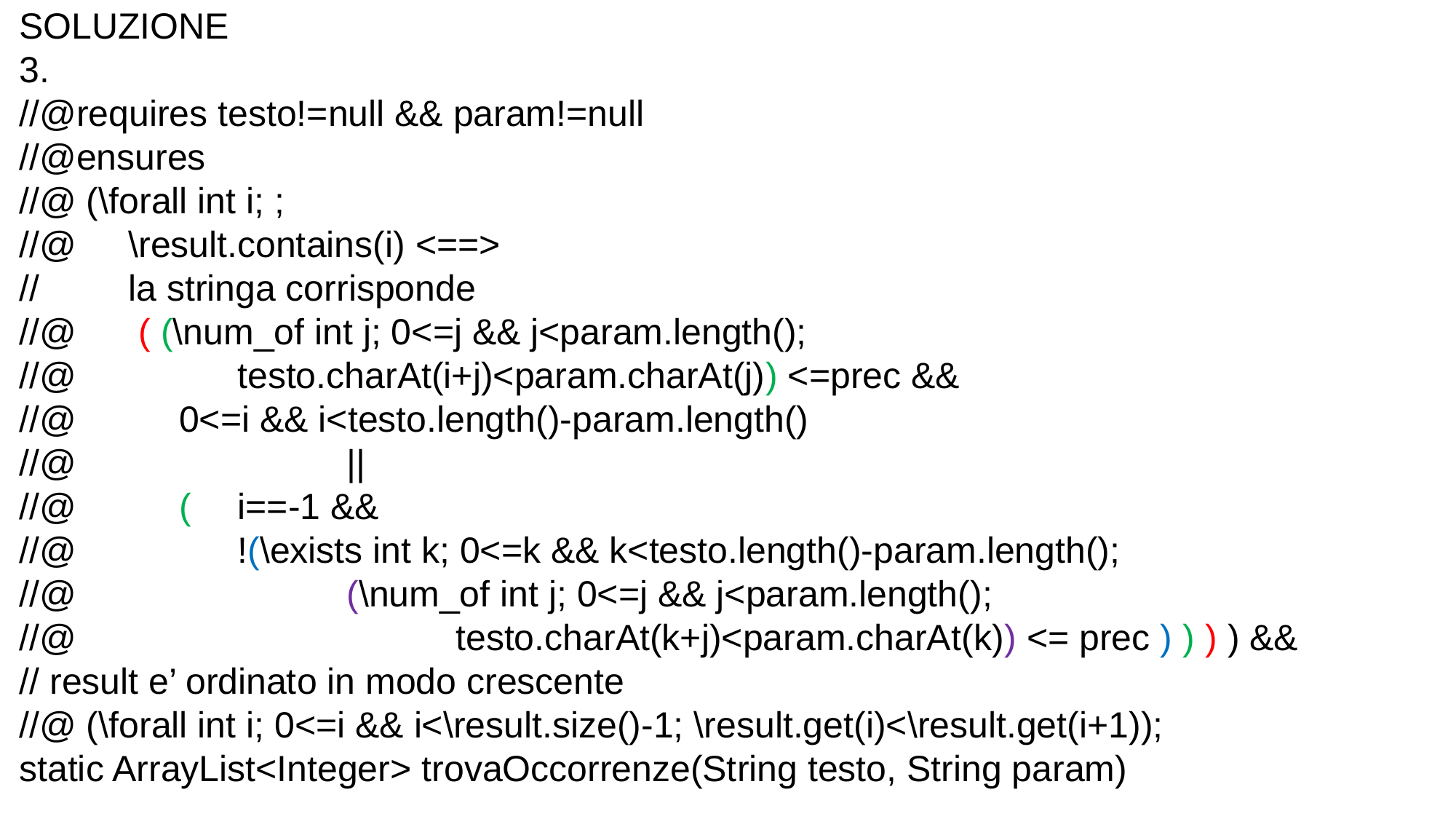

SOLUZIONE
3.
//@requires testo!=null && param!=null
//@ensures
//@ (\forall int i; ;
//@ 	\result.contains(i) <==>
// 	la stringa corrisponde
//@	 ( (\num_of int j; 0<=j && j<param.length();
//@ 		testo.charAt(i+j)<param.charAt(j)) <=prec &&
//@ 	     0<=i && i<testo.length()-param.length()
//@ 			||
//@	     (	i==-1 &&
//@		!(\exists int k; 0<=k && k<testo.length()-param.length();
//@			(\num_of int j; 0<=j && j<param.length();
//@ 				testo.charAt(k+j)<param.charAt(k)) <= prec ) ) ) ) &&
// result e’ ordinato in modo crescente
//@ (\forall int i; 0<=i && i<\result.size()-1; \result.get(i)<\result.get(i+1));
static ArrayList<Integer> trovaOccorrenze(String testo, String param)